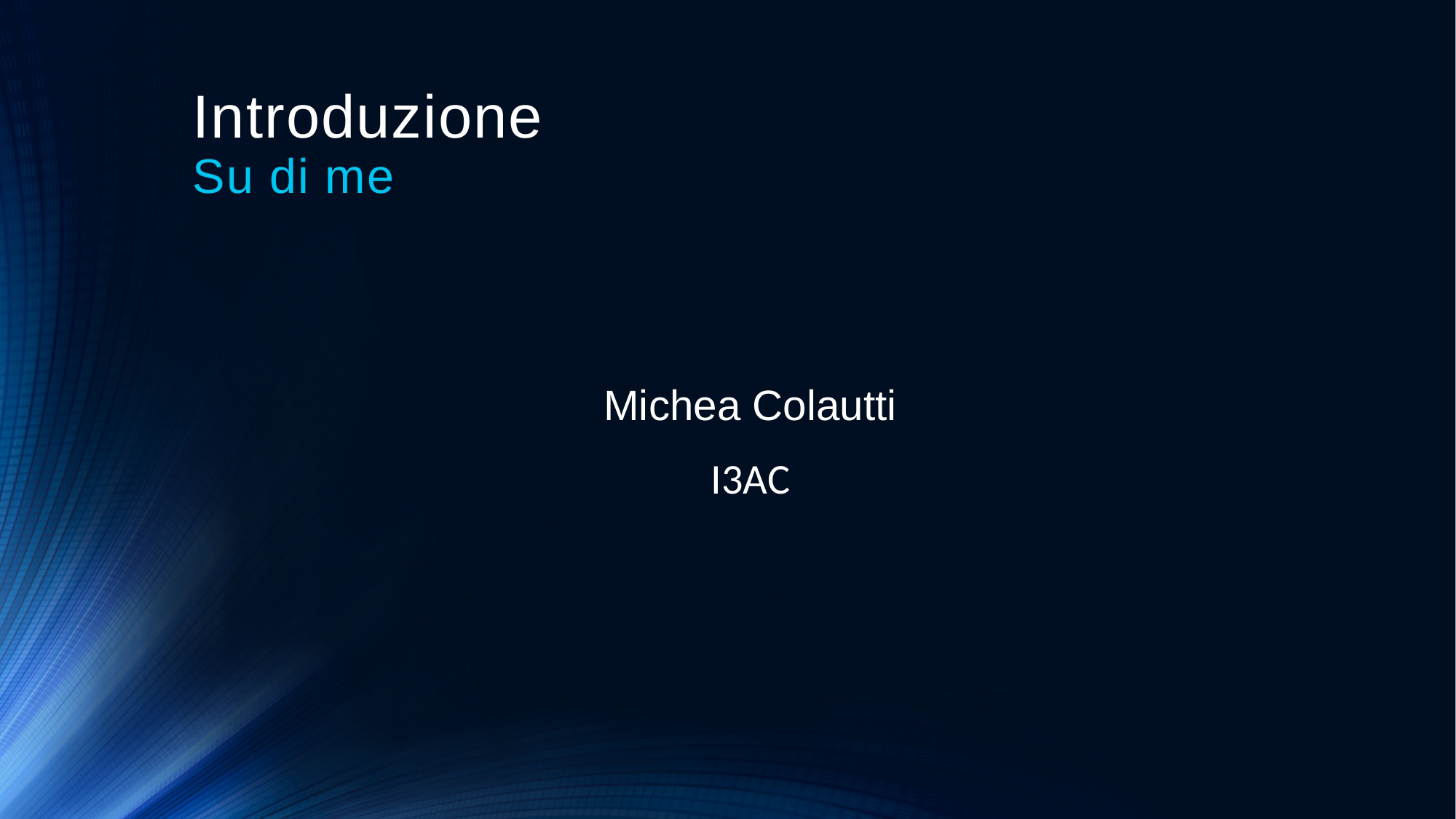

# Introduzione Su di me

Michea Colautti
I3AC